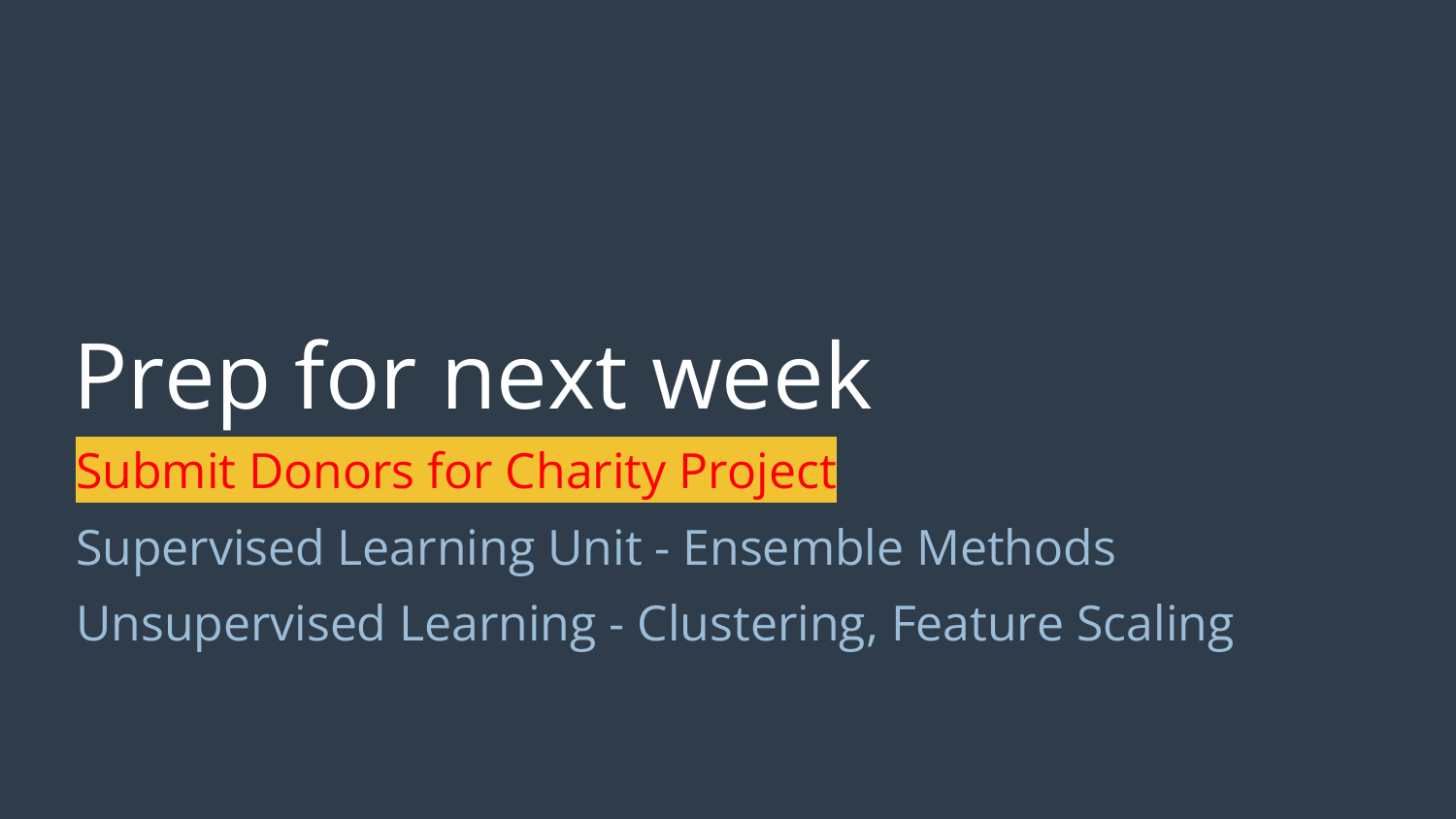

# Prep for next week
Submit Donors for Charity Project
Supervised Learning Unit - Ensemble Methods
Unsupervised Learning - Clustering, Feature Scaling